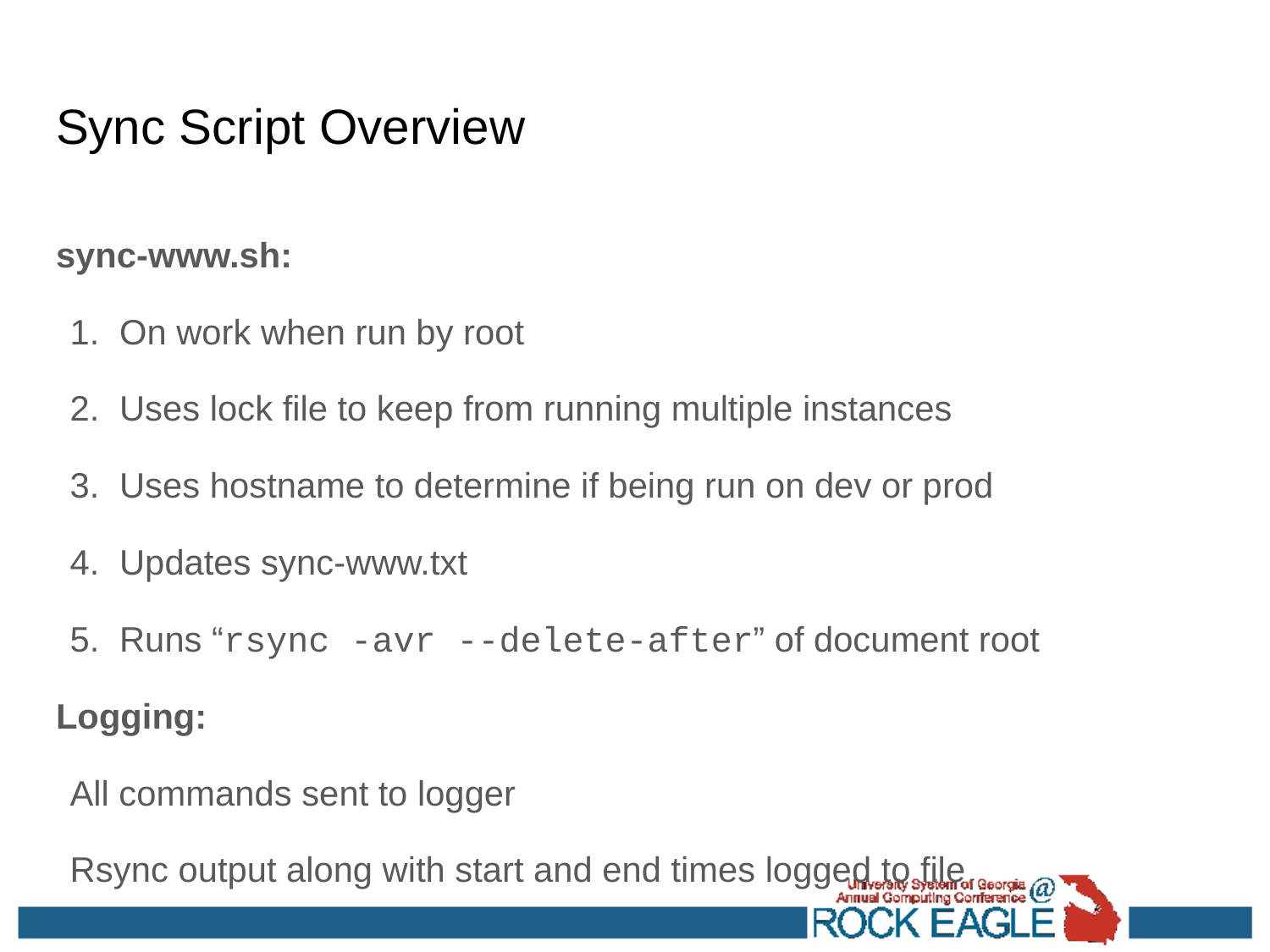

# Sync Script Overview
sync-www.sh:
On work when run by root
Uses lock file to keep from running multiple instances
Uses hostname to determine if being run on dev or prod
Updates sync-www.txt
Runs “rsync -avr --delete-after” of document root
Logging:
All commands sent to logger
Rsync output along with start and end times logged to file